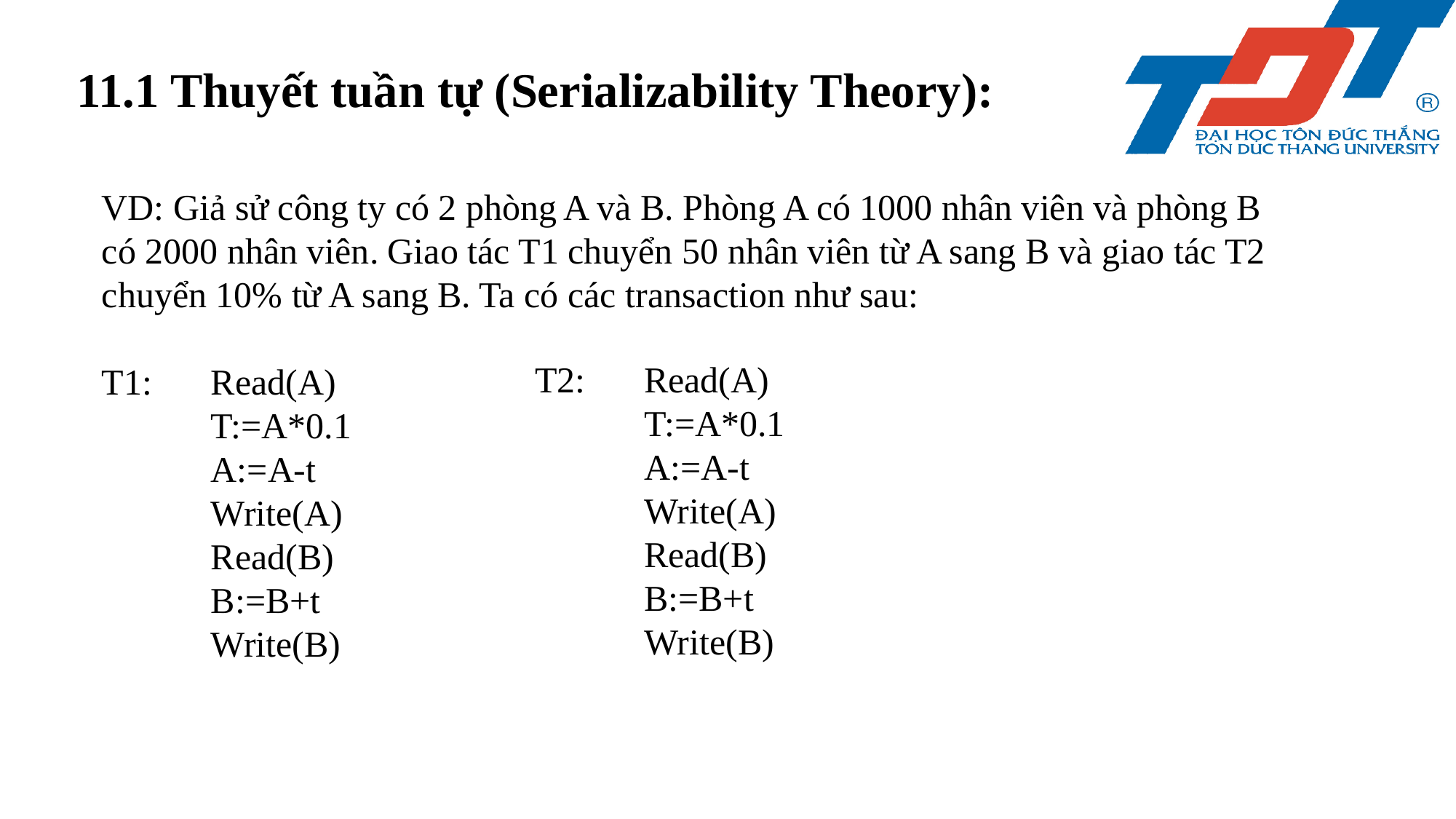

11.1 Thuyết tuần tự (Serializability Theory):
VD: Giả sử công ty có 2 phòng A và B. Phòng A có 1000 nhân viên và phòng B có 2000 nhân viên. Giao tác T1 chuyển 50 nhân viên từ A sang B và giao tác T2 chuyển 10% từ A sang B. Ta có các transaction như sau:

T1: 	Read(A)
	T:=A*0.1
	A:=A-t
	Write(A)
	Read(B)
	B:=B+t
	Write(B)

T2:	Read(A)
	T:=A*0.1
	A:=A-t
	Write(A)
	Read(B)
	B:=B+t
	Write(B)